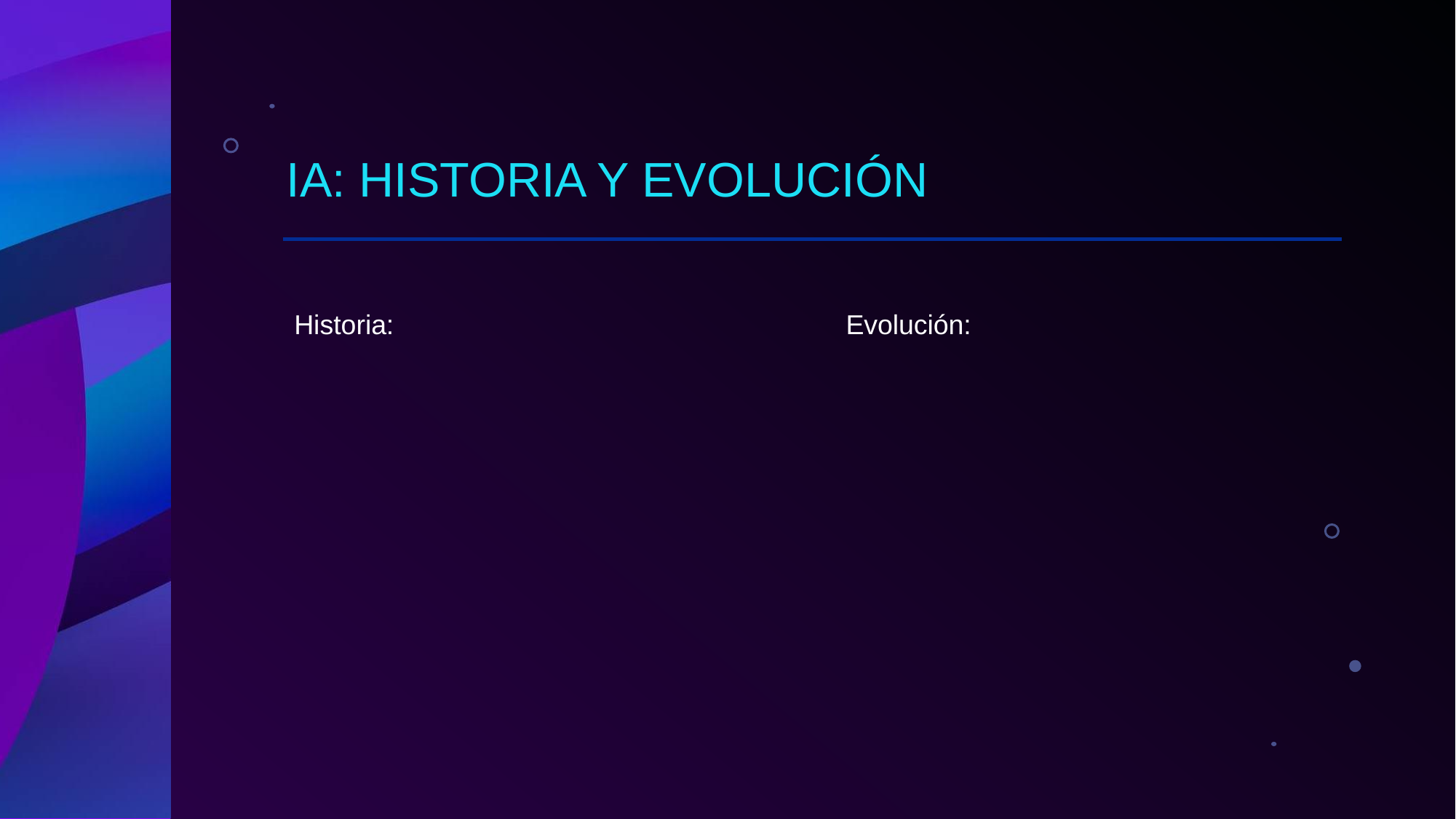

# IA: Historia y Evolución
Historia:

Evolución: